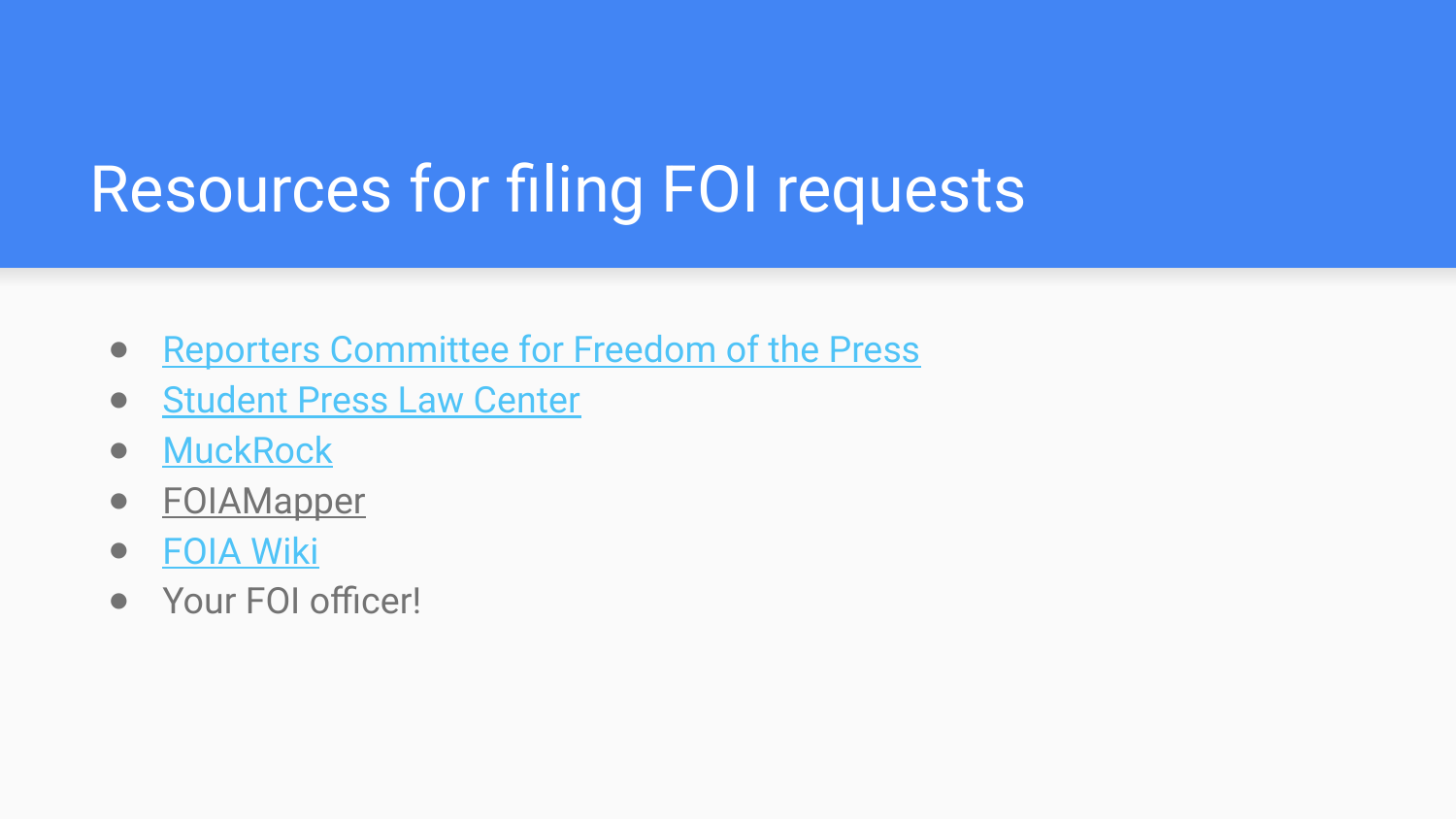

# Resources for filing FOI requests
Reporters Committee for Freedom of the Press
Student Press Law Center
MuckRock
FOIAMapper
FOIA Wiki
Your FOI officer!